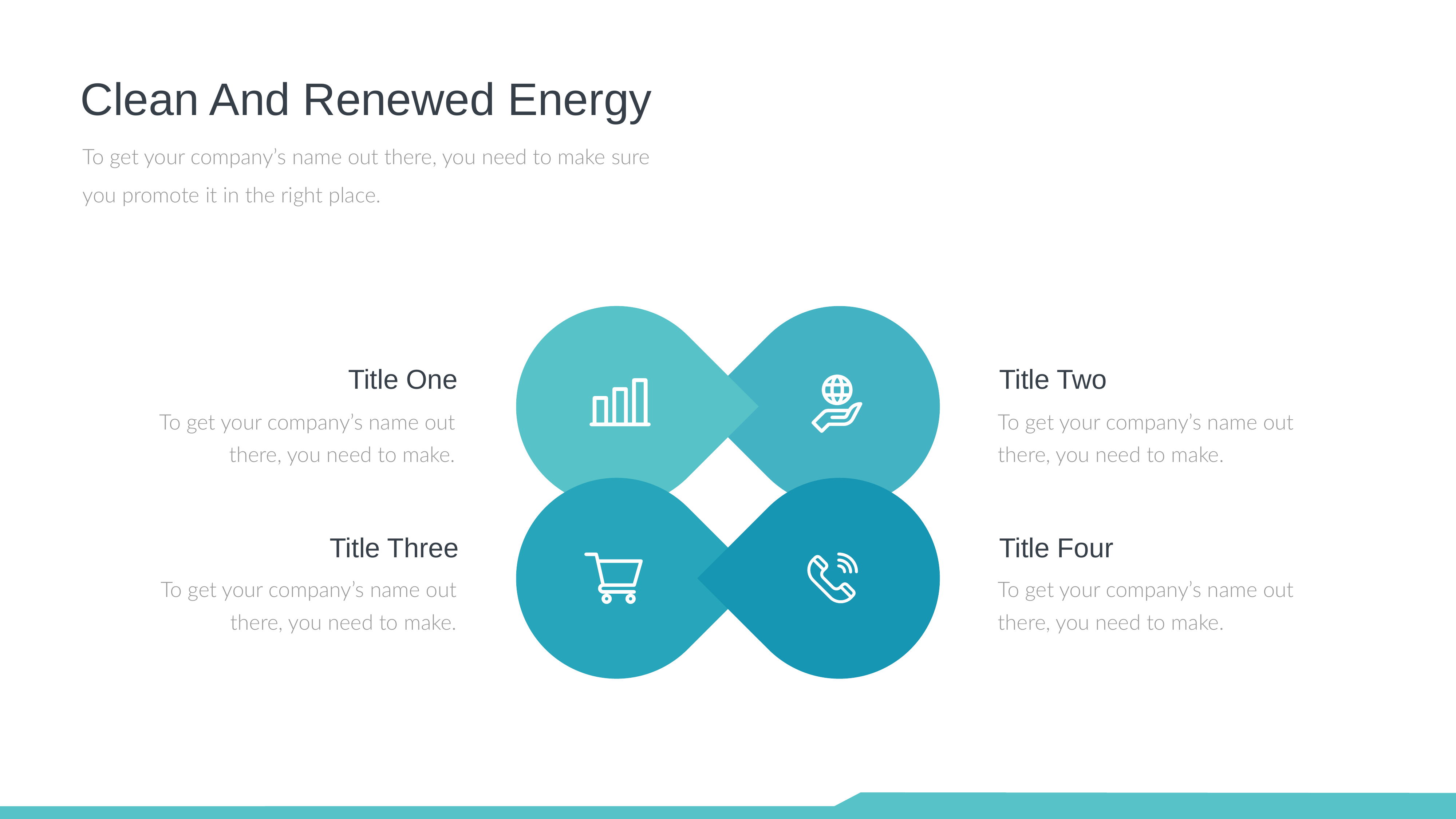

Clean And Renewed Energy
To get your company’s name out there, you need to make sure you promote it in the right place.

Title One
To get your company’s name out there, you need to make.
Title Two
To get your company’s name out there, you need to make.

Title Three
To get your company’s name out there, you need to make.
Title Four
To get your company’s name out there, you need to make.